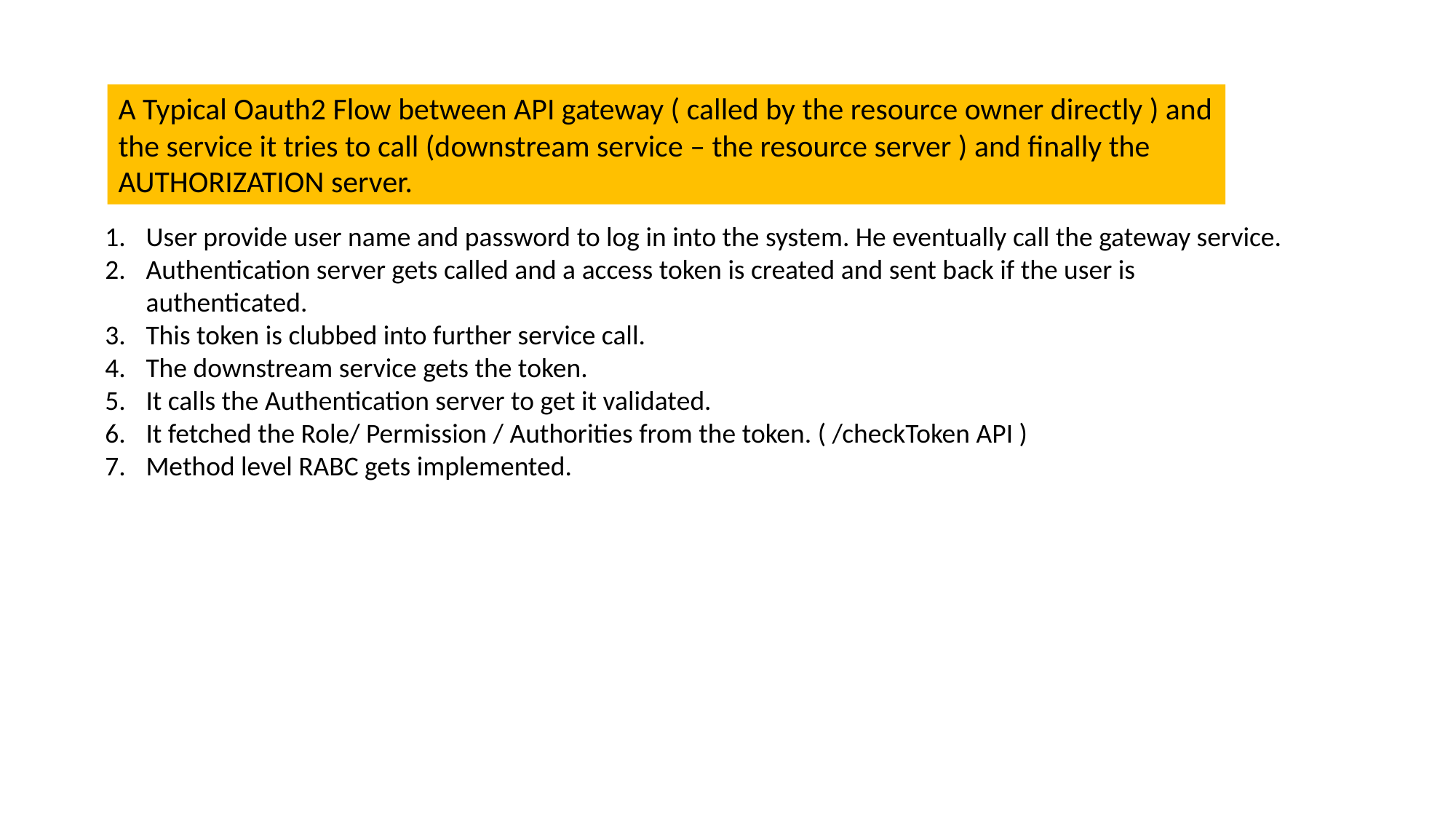

A Typical Oauth2 Flow between API gateway ( called by the resource owner directly ) and the service it tries to call (downstream service – the resource server ) and finally the AUTHORIZATION server.
User provide user name and password to log in into the system. He eventually call the gateway service.
Authentication server gets called and a access token is created and sent back if the user is authenticated.
This token is clubbed into further service call.
The downstream service gets the token.
It calls the Authentication server to get it validated.
It fetched the Role/ Permission / Authorities from the token. ( /checkToken API )
Method level RABC gets implemented.